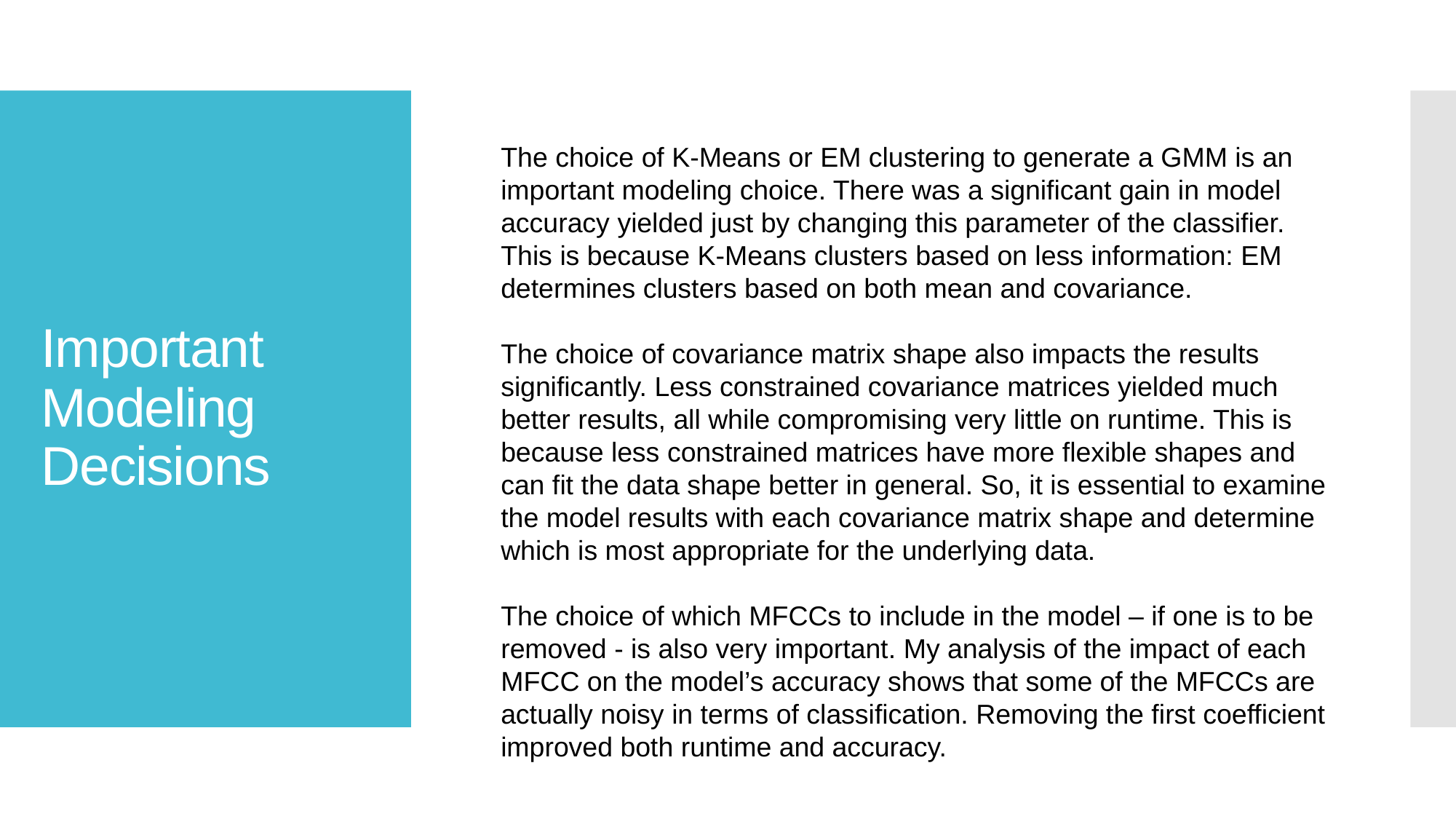

# Important Modeling Decisions
The choice of K-Means or EM clustering to generate a GMM is an important modeling choice. There was a significant gain in model accuracy yielded just by changing this parameter of the classifier. This is because K-Means clusters based on less information: EM determines clusters based on both mean and covariance.

The choice of covariance matrix shape also impacts the results significantly. Less constrained covariance matrices yielded much better results, all while compromising very little on runtime. This is because less constrained matrices have more flexible shapes and can fit the data shape better in general. So, it is essential to examine the model results with each covariance matrix shape and determine which is most appropriate for the underlying data.

The choice of which MFCCs to include in the model – if one is to be removed - is also very important. My analysis of the impact of each MFCC on the model’s accuracy shows that some of the MFCCs are actually noisy in terms of classification. Removing the first coefficient improved both runtime and accuracy.